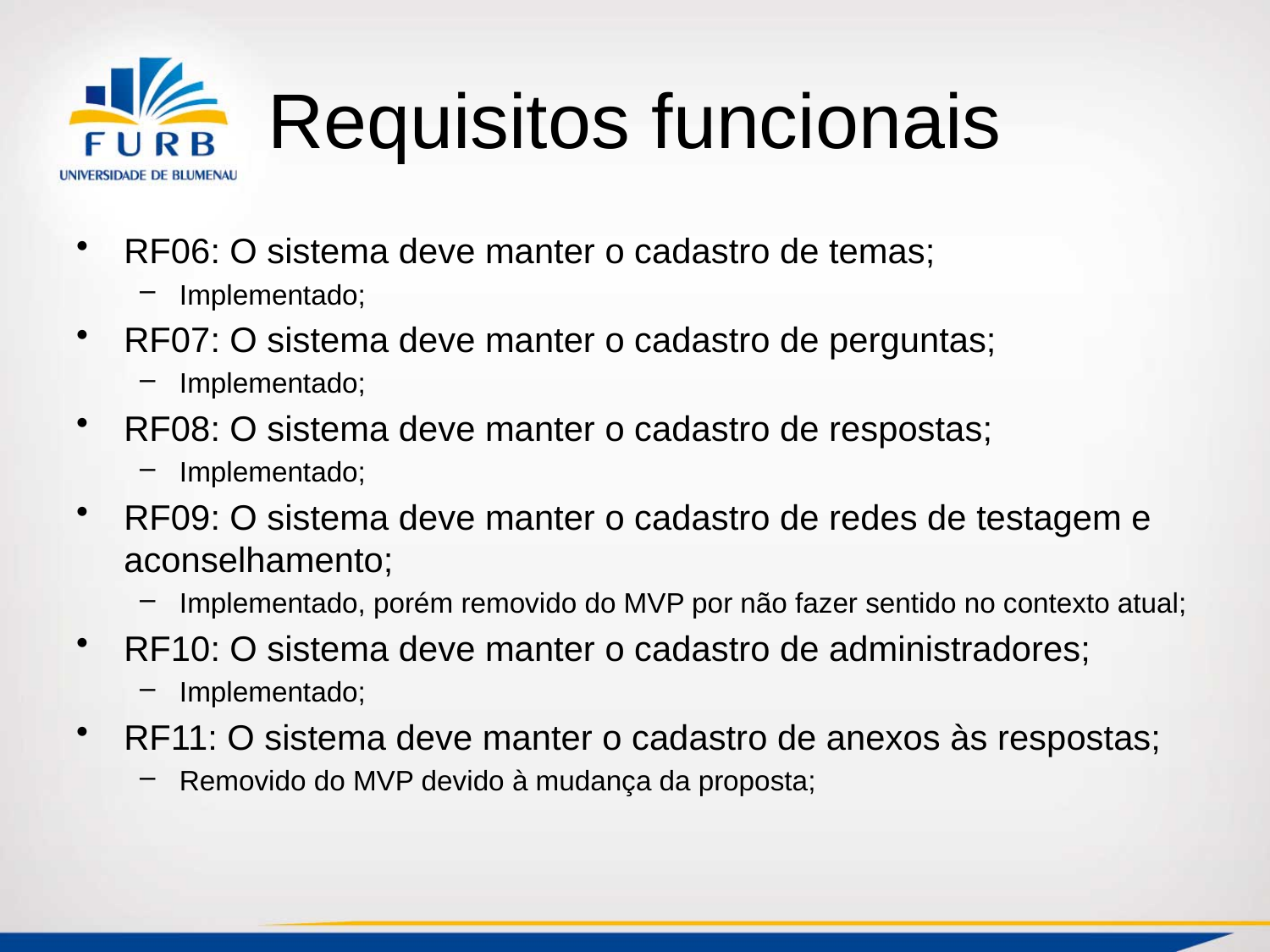

# Requisitos funcionais
RF06: O sistema deve manter o cadastro de temas;
Implementado;
RF07: O sistema deve manter o cadastro de perguntas;
Implementado;
RF08: O sistema deve manter o cadastro de respostas;
Implementado;
RF09: O sistema deve manter o cadastro de redes de testagem e aconselhamento;
Implementado, porém removido do MVP por não fazer sentido no contexto atual;
RF10: O sistema deve manter o cadastro de administradores;
Implementado;
RF11: O sistema deve manter o cadastro de anexos às respostas;
Removido do MVP devido à mudança da proposta;